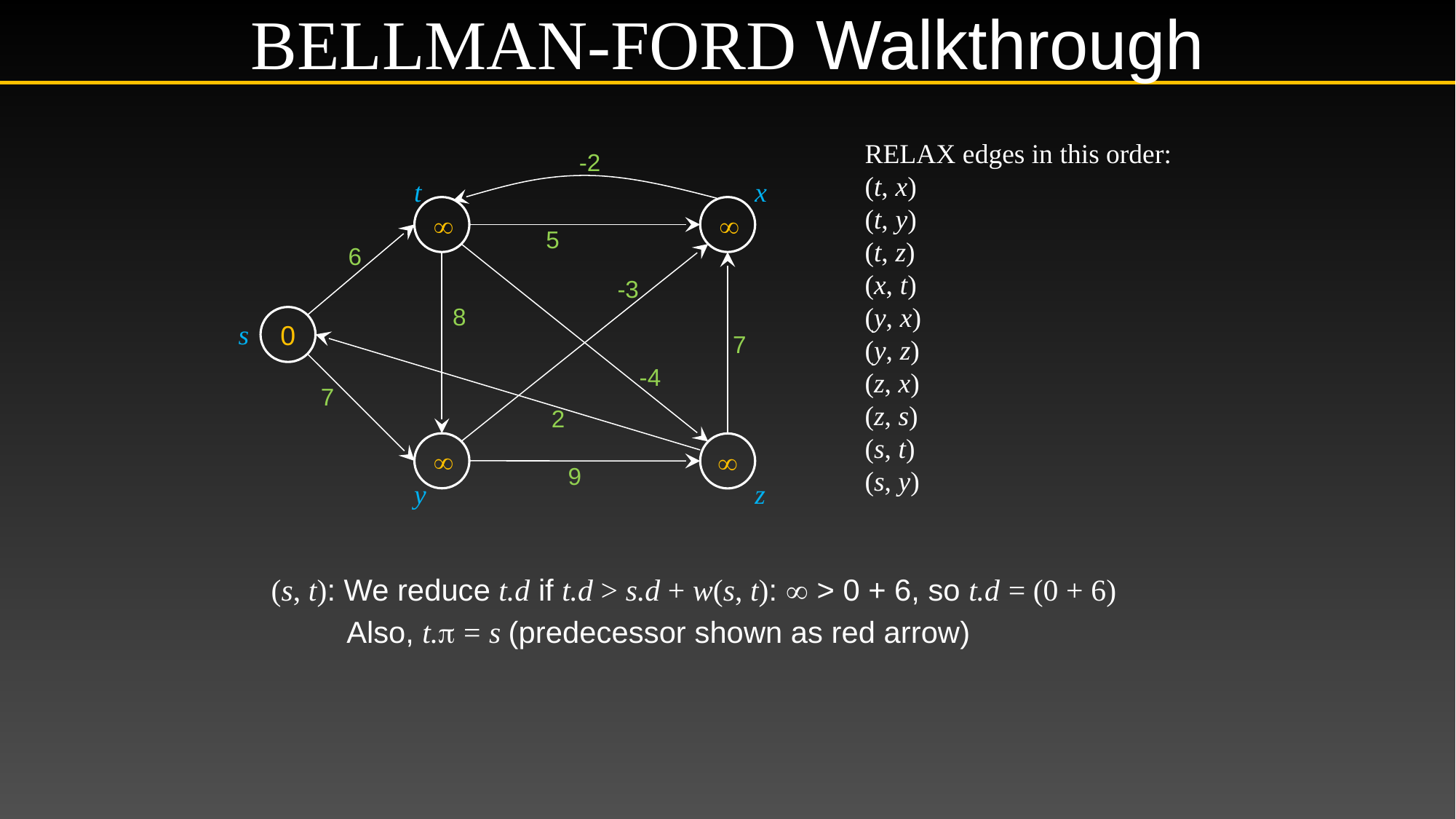

# Bellman-Ford Walkthrough

Relax edges in this order:
(t, x)
(t, y)
(t, z)
(x, t)
(y, x)
(y, z)
(z, x)
(z, s)
(s, t)
(s, y)
-2
t
x
∞
∞
5
6
-3
8
0
s
7
-4
7
2
∞
∞
9
y
z
(s, t): We reduce t.d if t.d > s.d + w(s, t): ∞ > 0 + 6, so t.d = (0 + 6)
         Also, t.π = s (predecessor shown as red arrow)